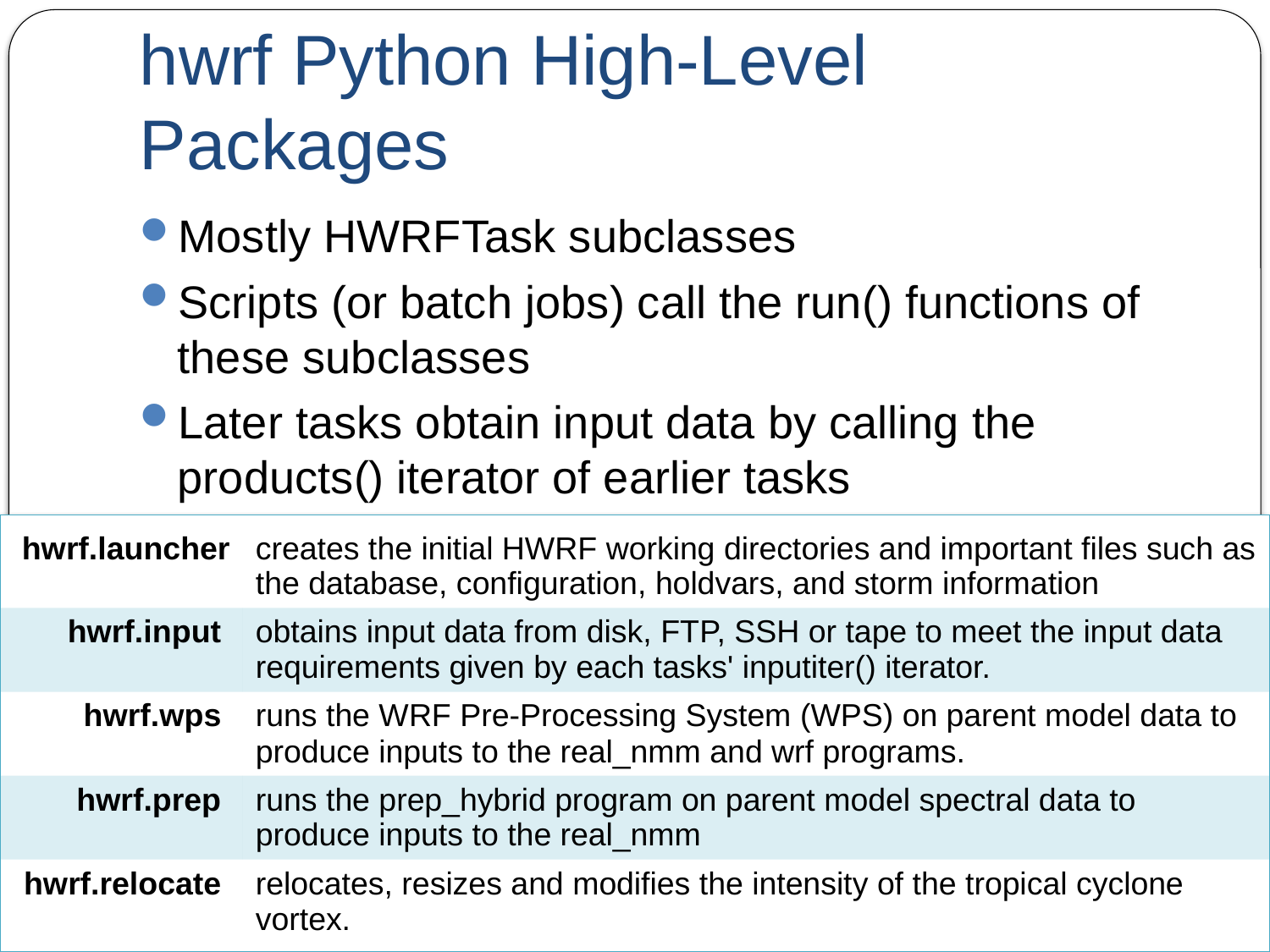

# hwrf Python High-Level Packages
Mostly HWRFTask subclasses
Scripts (or batch jobs) call the run() functions of these subclasses
Later tasks obtain input data by calling the products() iterator of earlier tasks

| hwrf.launcher | creates the initial HWRF working directories and important files such as the database, configuration, holdvars, and storm information |
| --- | --- |
| hwrf.input | obtains input data from disk, FTP, SSH or tape to meet the input data requirements given by each tasks' inputiter() iterator. |
| hwrf.wps | runs the WRF Pre-Processing System (WPS) on parent model data to produce inputs to the real\_nmm and wrf programs. |
| hwrf.prep | runs the prep\_hybrid program on parent model spectral data to produce inputs to the real\_nmm |
| hwrf.relocate | relocates, resizes and modifies the intensity of the tropical cyclone vortex. |